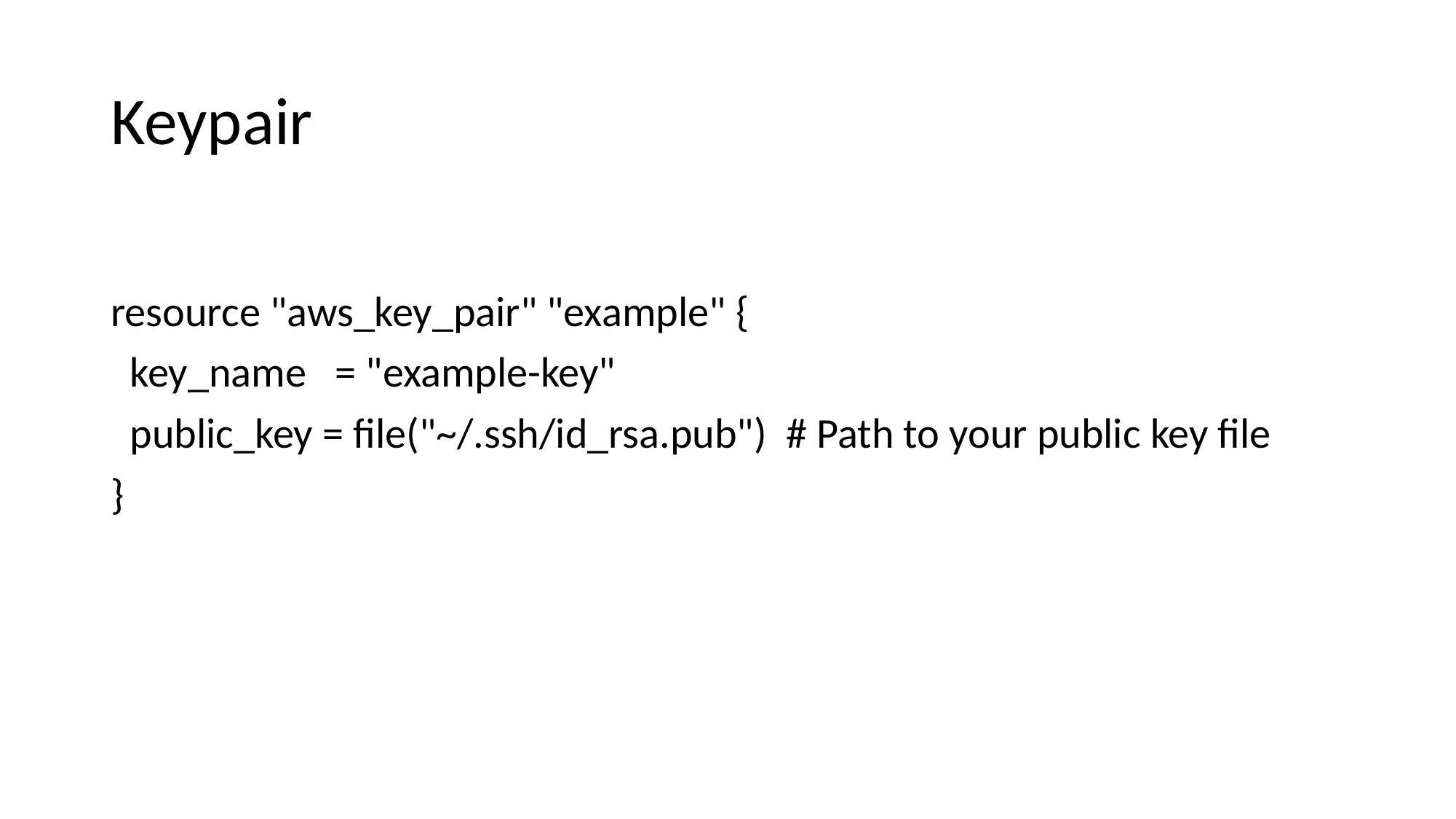

# Keypair

resource "aws_key_pair" "example" {
  key_name   = "example-key"
  public_key = file("~/.ssh/id_rsa.pub")  # Path to your public key file
}